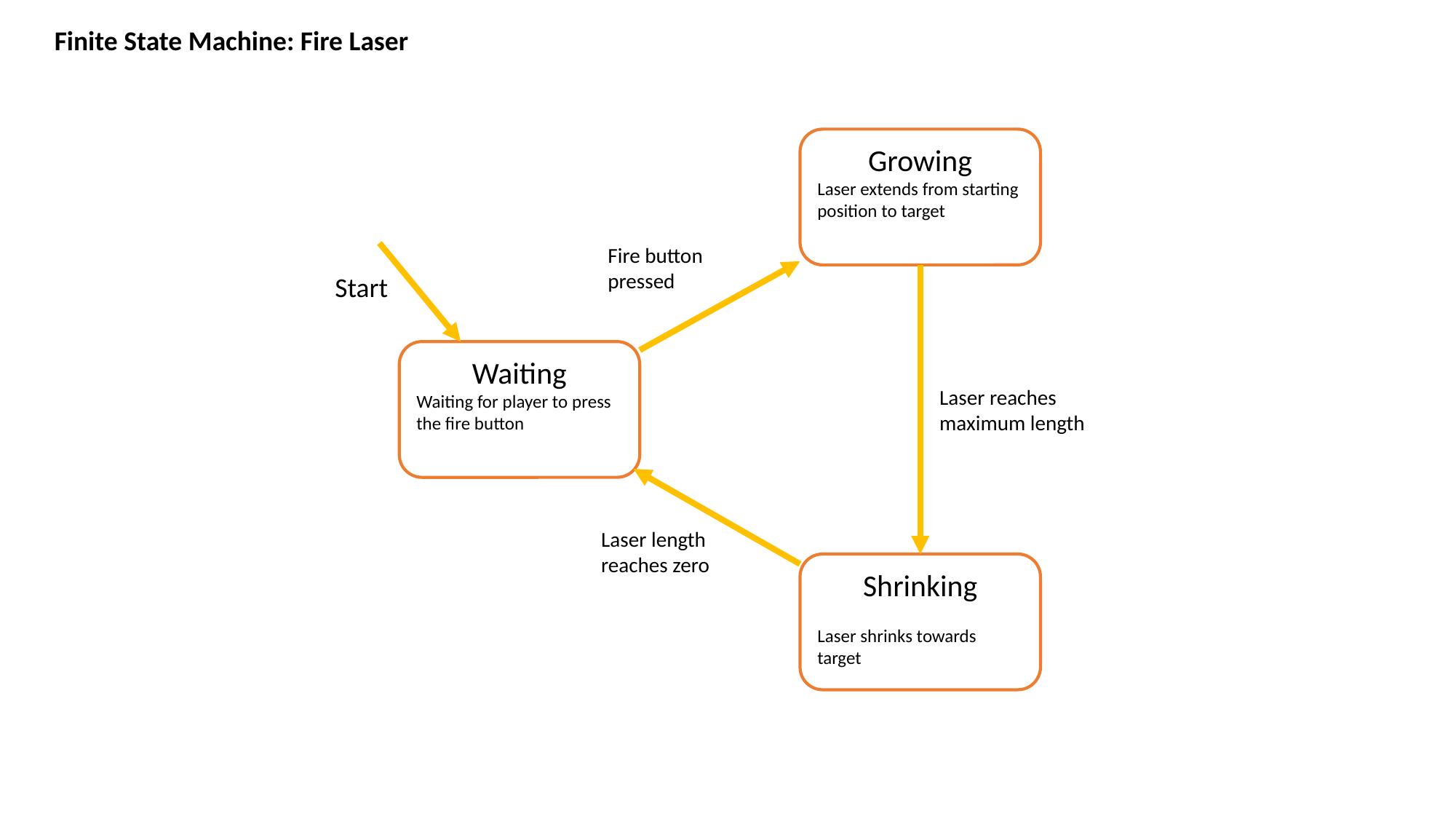

Finite State Machine: Fire Laser
Growing
Laser extends from starting position to target
Fire button
pressed
Start
Waiting
Waiting for player to press the fire button
Laser reaches
maximum length
Laser length
reaches zero
Shrinking

Laser shrinks towards target